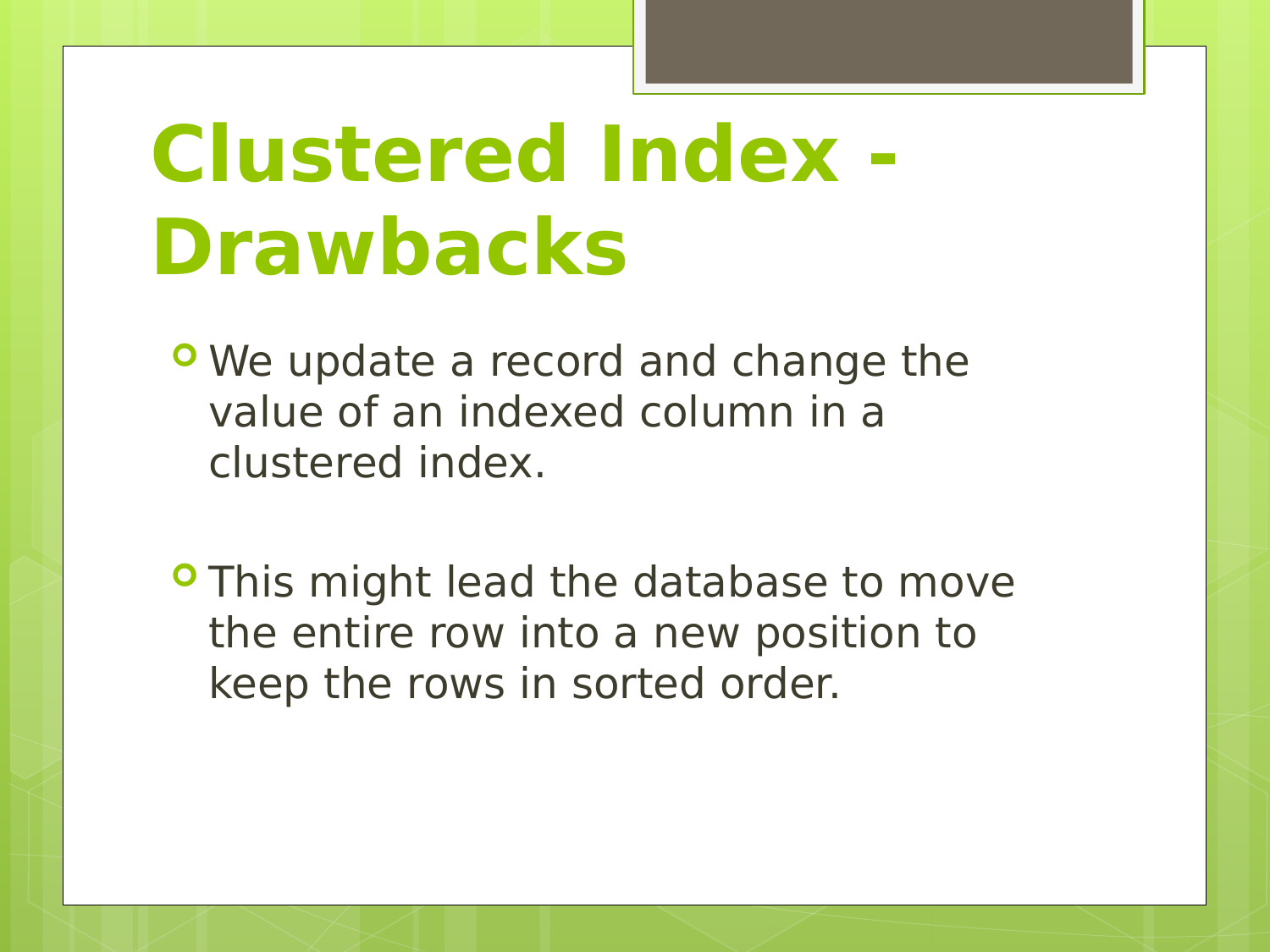

# Clustered Index - Drawbacks
We update a record and change the value of an indexed column in a clustered index.

This might lead the database to move the entire row into a new position to keep the rows in sorted order.